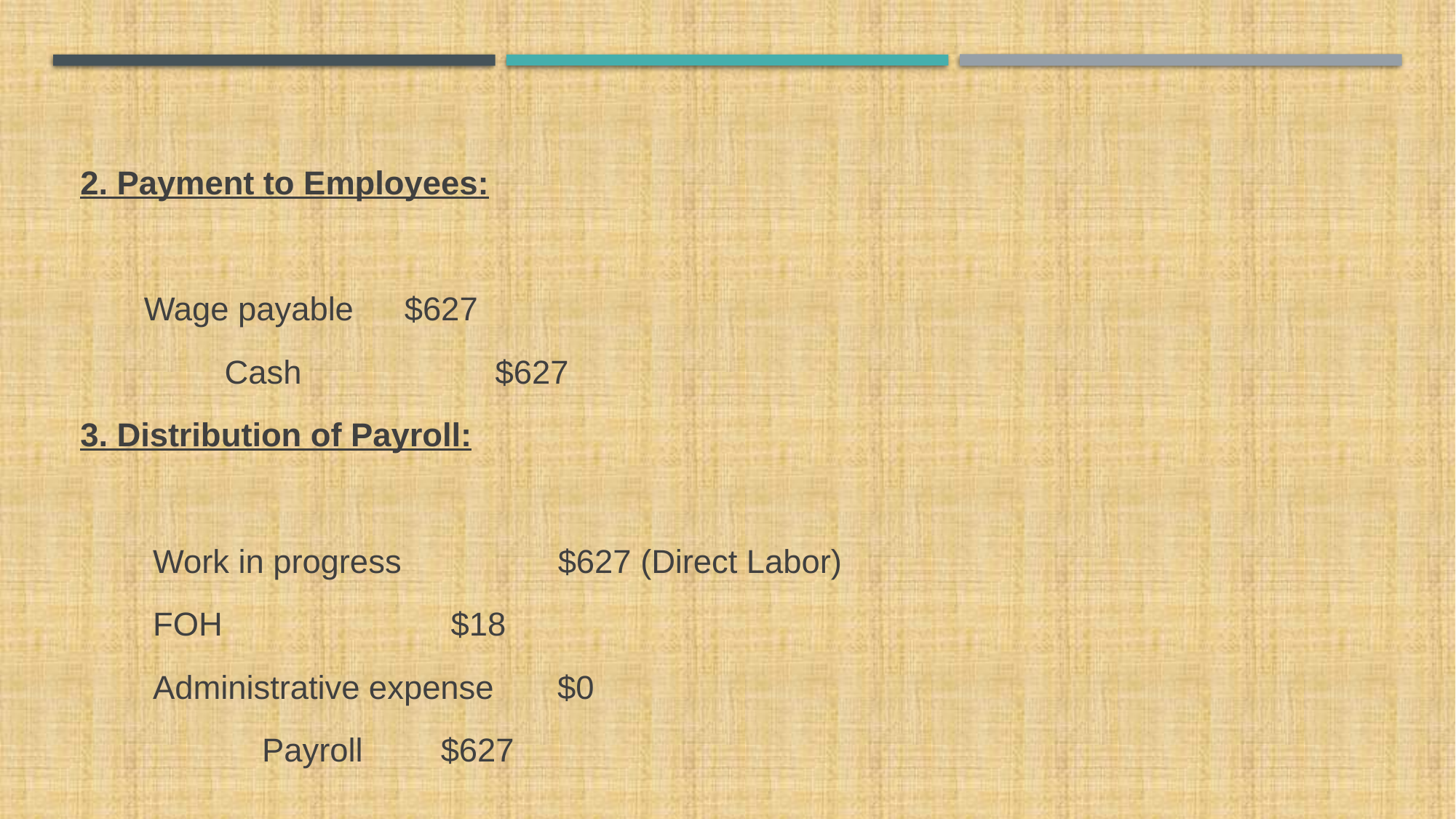

2. Payment to Employees:

       Wage payable 			$627
		    Cash 					          $627
3. Distribution of Payroll:

        Work in progress 		     $627 (Direct Labor)
        FOH				                 $18
        Administrative expense       $0
                    Payroll					    $627